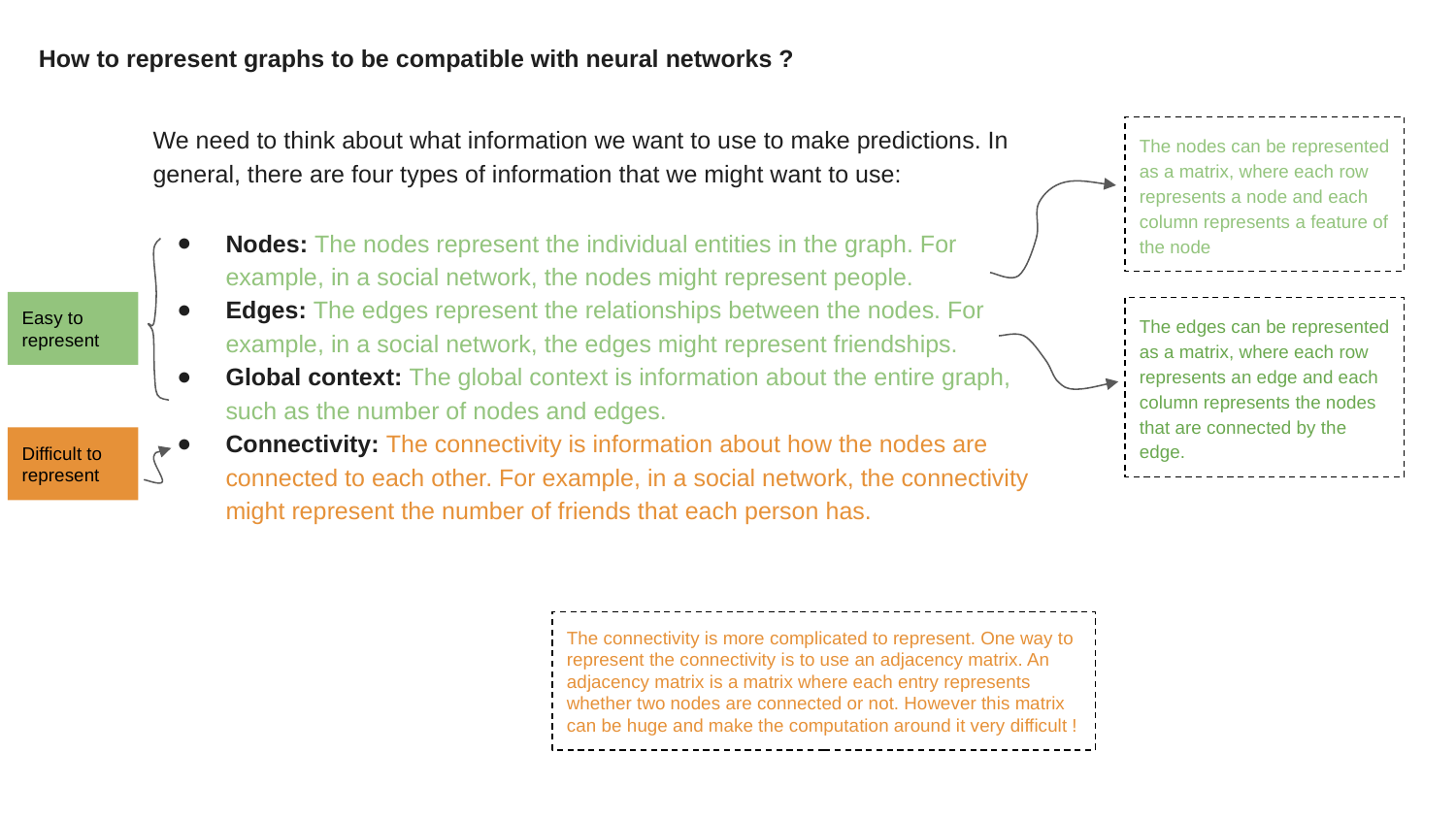

How to represent graphs to be compatible with neural networks ?

We need to think about what information we want to use to make predictions. In general, there are four types of information that we might want to use:
Nodes: The nodes represent the individual entities in the graph. For example, in a social network, the nodes might represent people.
Edges: The edges represent the relationships between the nodes. For example, in a social network, the edges might represent friendships.
Global context: The global context is information about the entire graph, such as the number of nodes and edges.
Connectivity: The connectivity is information about how the nodes are connected to each other. For example, in a social network, the connectivity might represent the number of friends that each person has.
The nodes can be represented as a matrix, where each row represents a node and each column represents a feature of the node

Easy to represent
The edges can be represented as a matrix, where each row represents an edge and each column represents the nodes that are connected by the edge.

Difficult to represent

The connectivity is more complicated to represent. One way to represent the connectivity is to use an adjacency matrix. An adjacency matrix is a matrix where each entry represents whether two nodes are connected or not. However this matrix can be huge and make the computation around it very difficult !